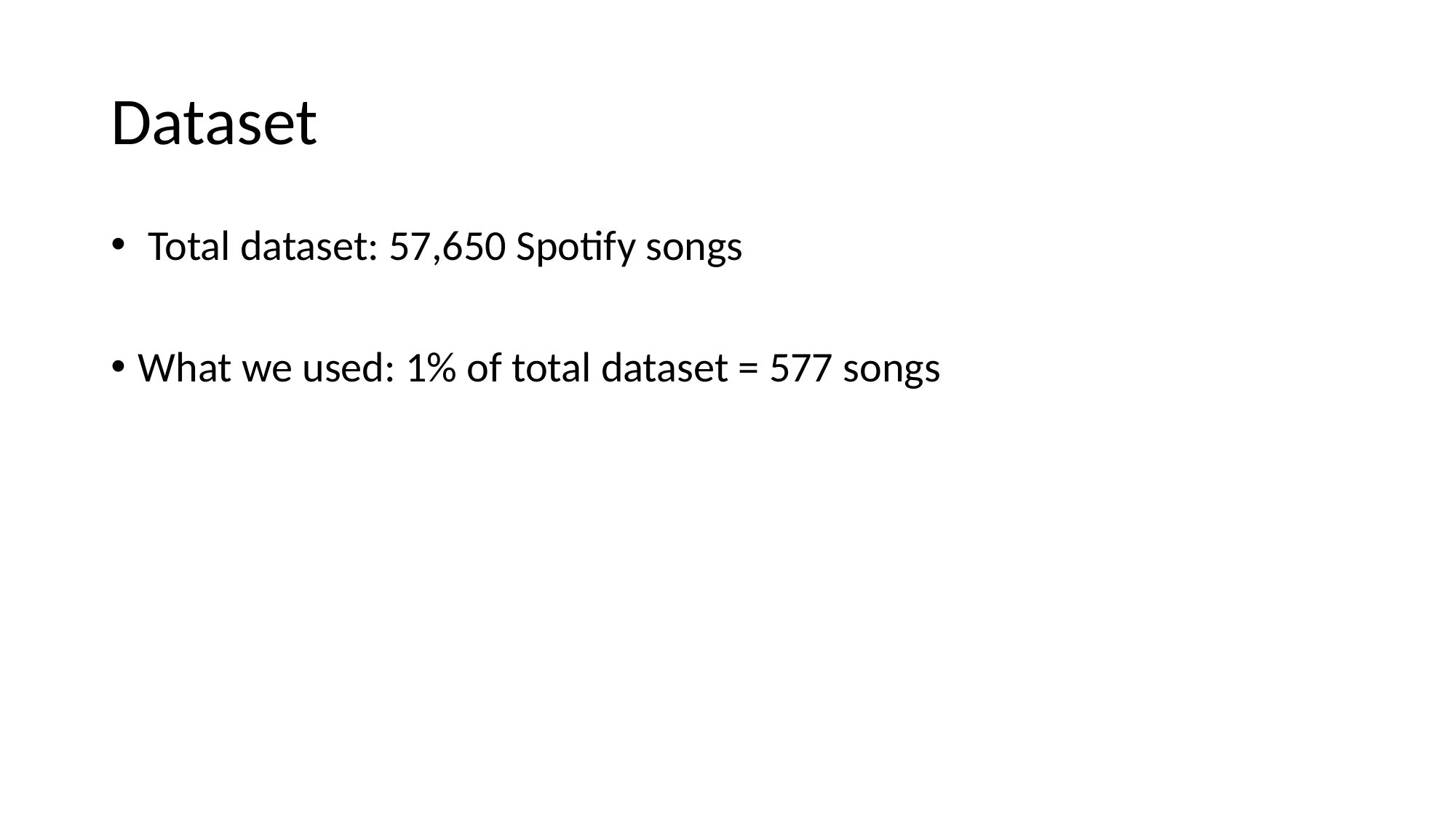

# Dataset
 Total dataset: 57,650 Spotify songs

What we used: 1% of total dataset = 577 songs